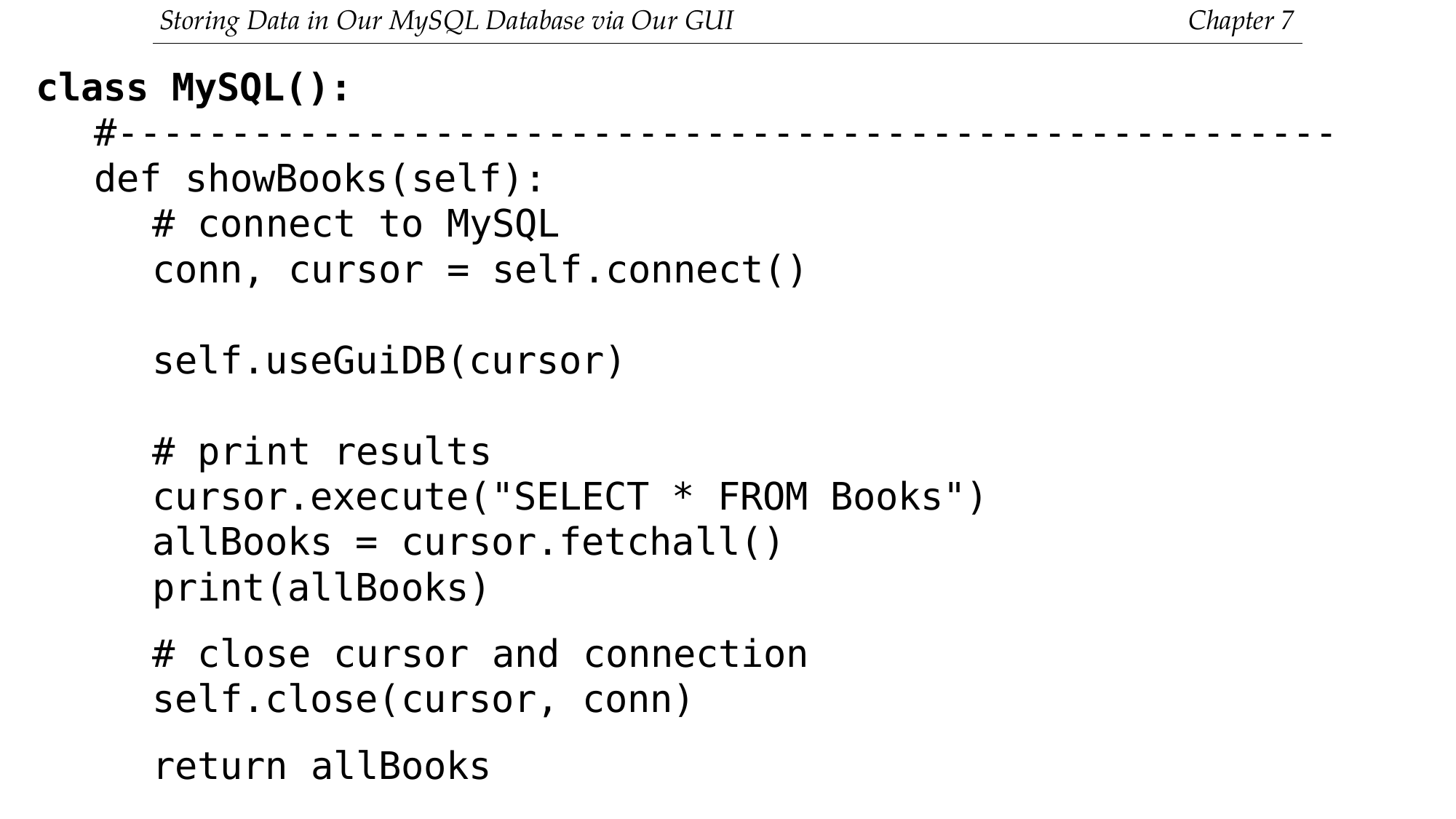

Storing Data in Our MySQL Database via Our GUI
Chapter 7

class MySQL():
#------------------------------------------------------
def showBooks(self):
# connect to MySQL
conn, cursor = self.connect()
self.useGuiDB(cursor)
# print results
cursor.execute("SELECT * FROM Books")
allBooks = cursor.fetchall()
print(allBooks)

# close cursor and connection
self.close(cursor, conn)

return allBooks